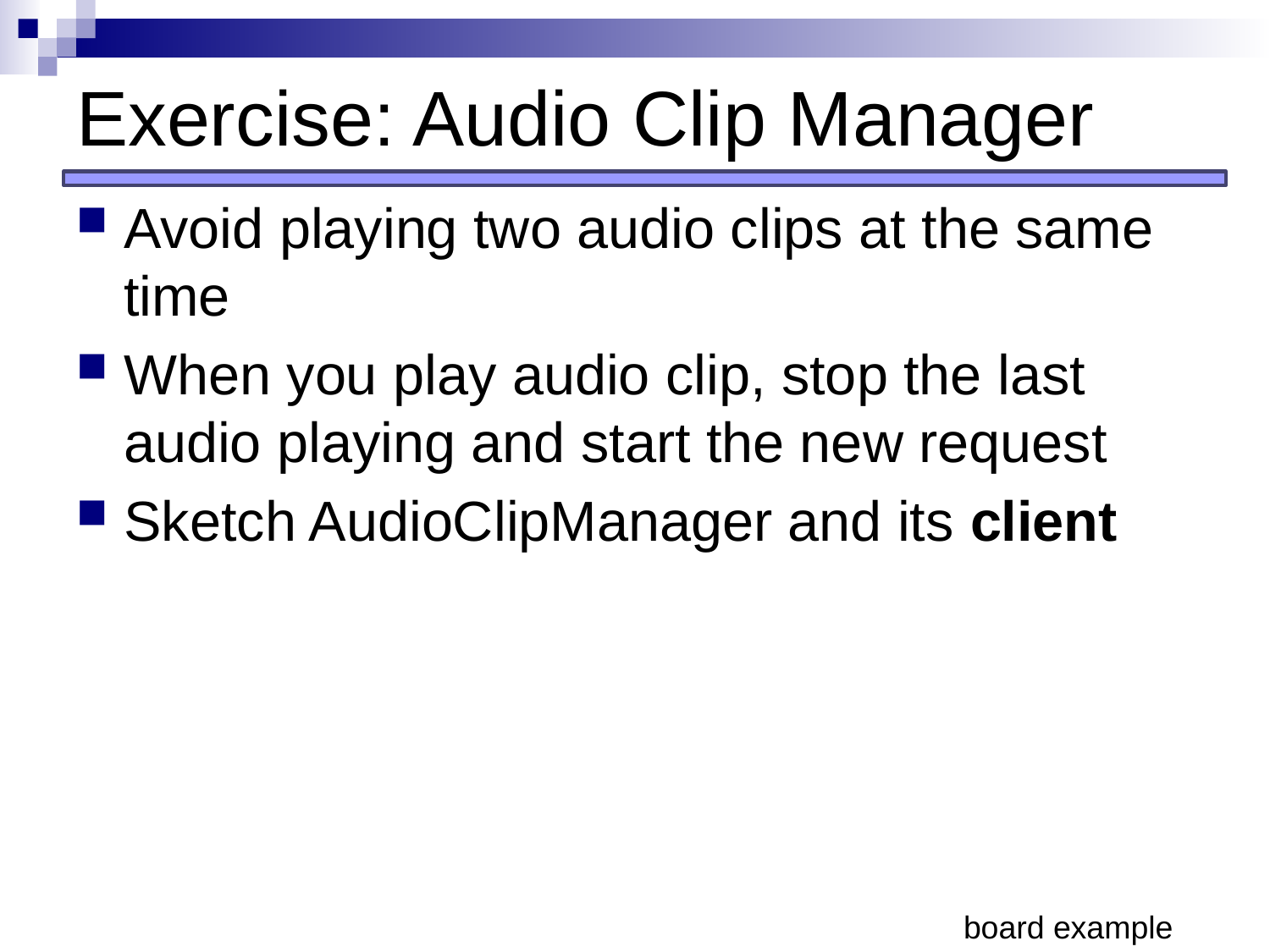

# Exercise: Audio Clip Manager
Avoid playing two audio clips at the same time
When you play audio clip, stop the last audio playing and start the new request
Sketch AudioClipManager and its client
board example